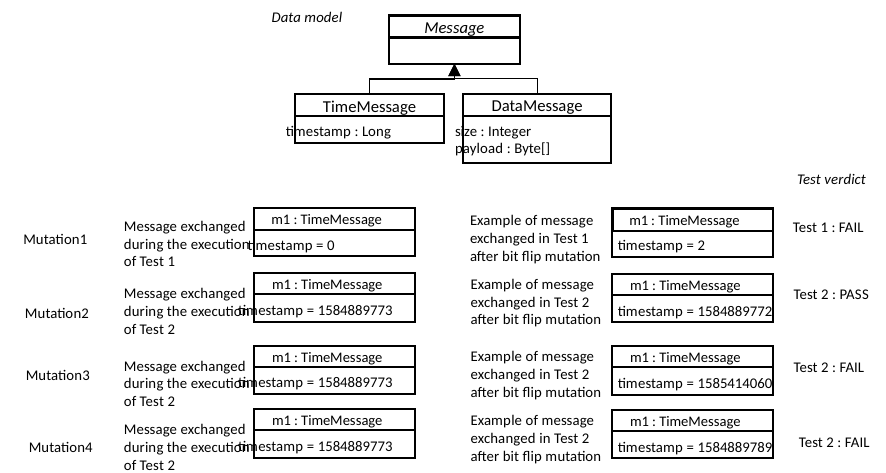

Data model

Message

DataMessage

TimeMessage
size : Integer
payload : Byte[]
timestamp : Long
Test verdict
m1 : TimeMessage
m1 : TimeMessage
Example of message
exchanged in Test 1
after bit flip mutation

Message exchanged
during the execution
of Test 1
Test 1 : FAIL
Mutation1
timestamp = 0
timestamp = 2
Example of message
exchanged in Test 2
after bit flip mutation
m1 : TimeMessage
m1 : TimeMessage

Message exchanged
during the execution
of Test 2
Test 2 : PASS
timestamp = 1584889773
timestamp = 1584889772
Mutation2
Example of message
exchanged in Test 2
after bit flip mutation
m1 : TimeMessage
m1 : TimeMessage

Message exchanged
during the execution
of Test 2
Test 2 : FAIL
Mutation3
timestamp = 1584889773
timestamp = 1585414060
Example of message
exchanged in Test 2
after bit flip mutation
m1 : TimeMessage
m1 : TimeMessage

Message exchanged
during the execution
of Test 2
Test 2 : FAIL
timestamp = 1584889773
Mutation4
timestamp = 1584889789